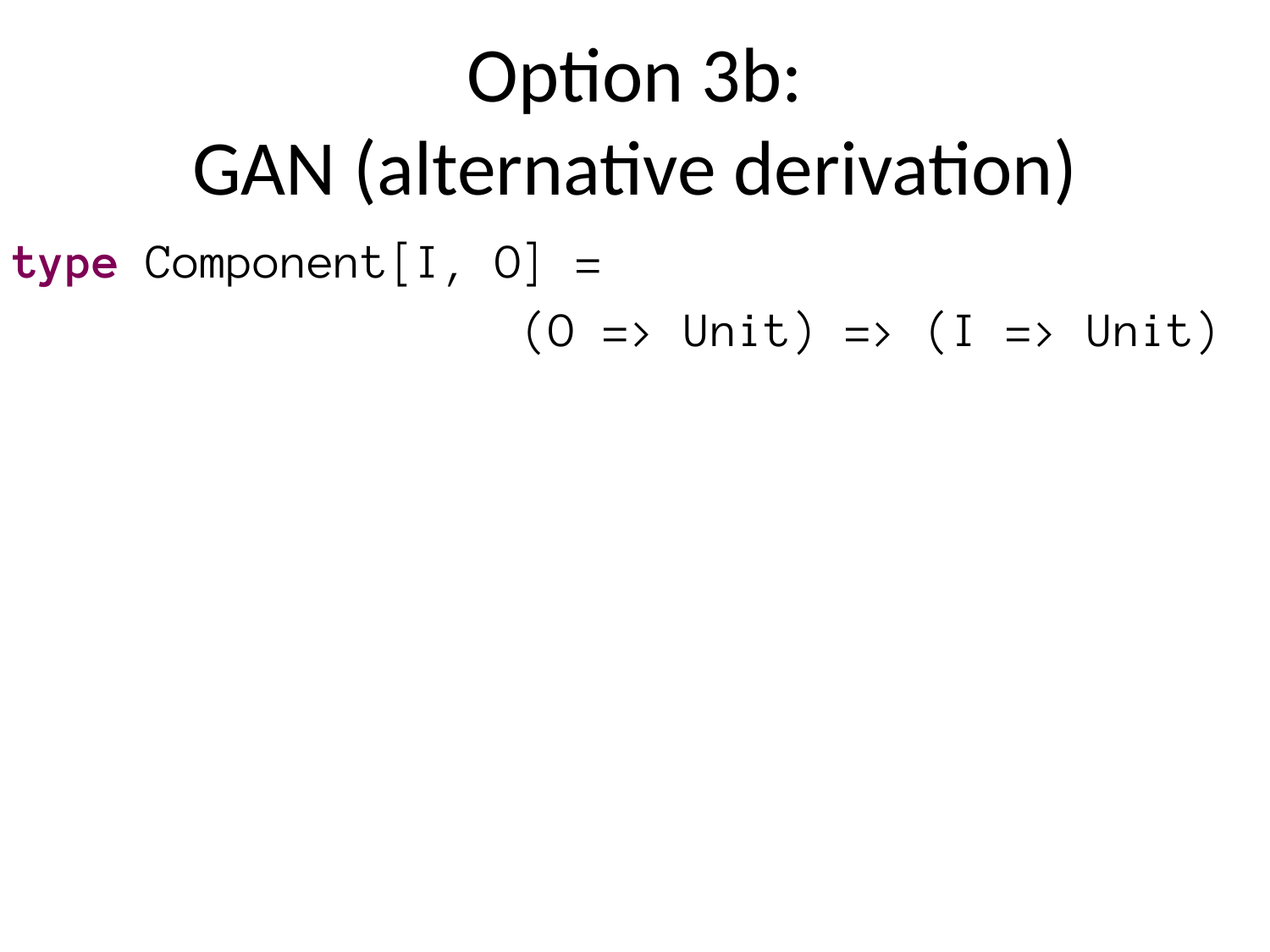

# Option 3b: GAN (alternative derivation)
type Component[I, O] =
                   (O => Unit) => (I => Unit)